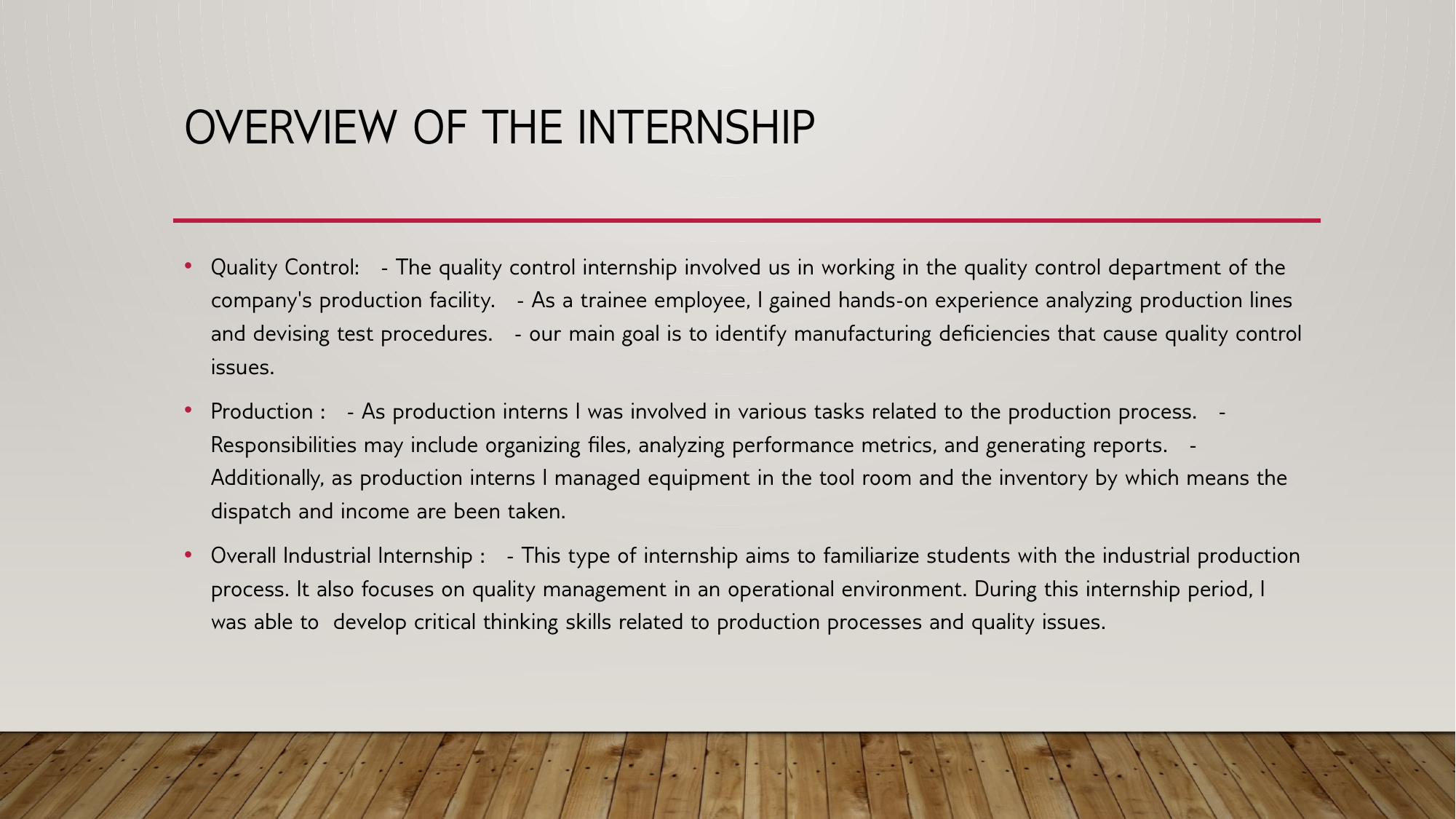

# OVERVIEW OF THE INTERNSHIP
Quality Control:   - The quality control internship involved us in working in the quality control department of the company's production facility.   - As a trainee employee, I gained hands-on experience analyzing production lines and devising test procedures.   - our main goal is to identify manufacturing deficiencies that cause quality control issues.
Production :   - As production interns I was involved in various tasks related to the production process.   - Responsibilities may include organizing files, analyzing performance metrics, and generating reports.   - Additionally, as production interns I managed equipment in the tool room and the inventory by which means the dispatch and income are been taken.
Overall Industrial Internship :   - This type of internship aims to familiarize students with the industrial production process. It also focuses on quality management in an operational environment. During this internship period, I was able to  develop critical thinking skills related to production processes and quality issues.